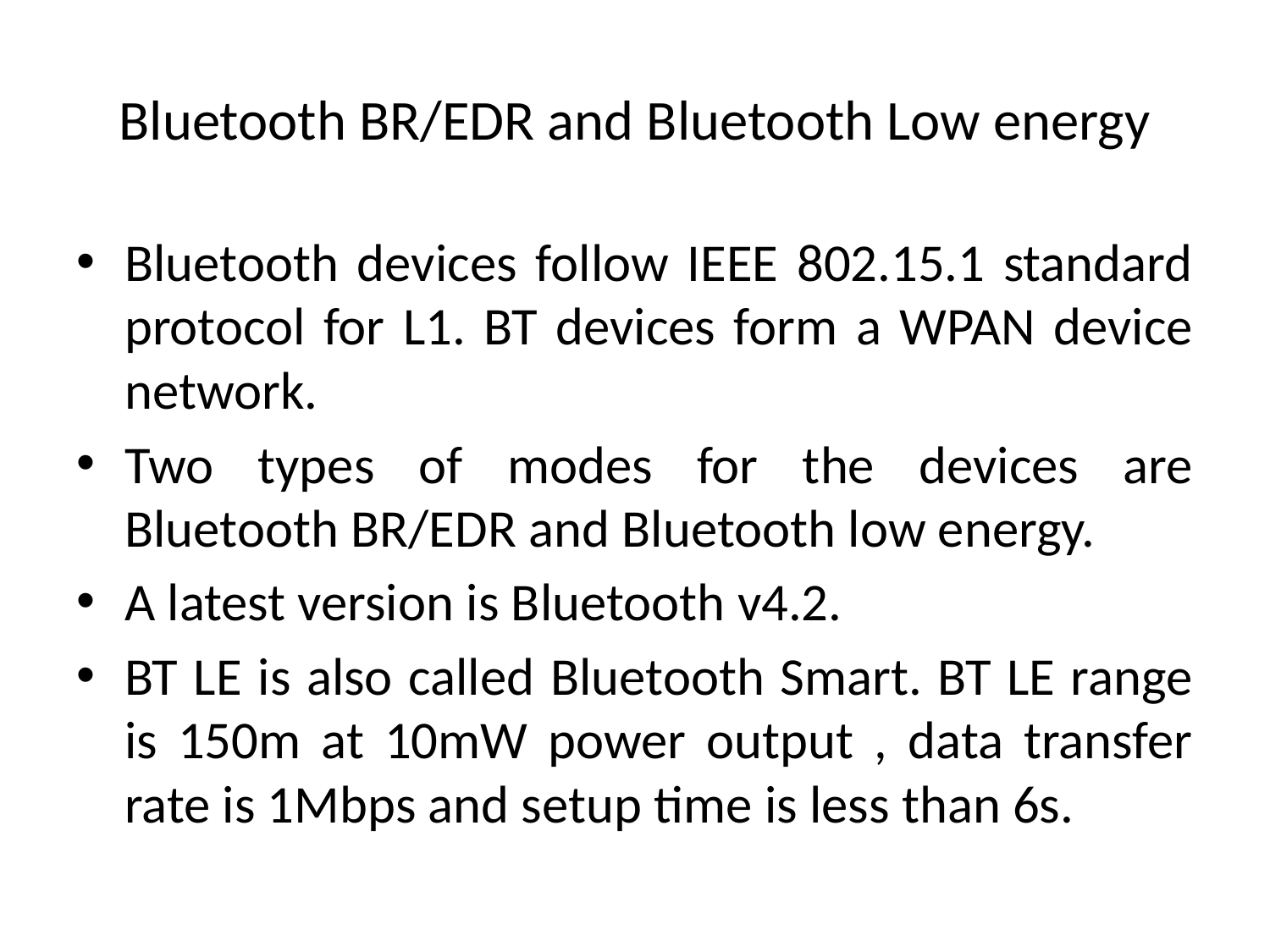

# Bluetooth BR/EDR and Bluetooth Low energy
Bluetooth devices follow IEEE 802.15.1 standard protocol for L1. BT devices form a WPAN device network.
Two types of modes for the devices are Bluetooth BR/EDR and Bluetooth low energy.
A latest version is Bluetooth v4.2.
BT LE is also called Bluetooth Smart. BT LE range is 150m at 10mW power output , data transfer rate is 1Mbps and setup time is less than 6s.